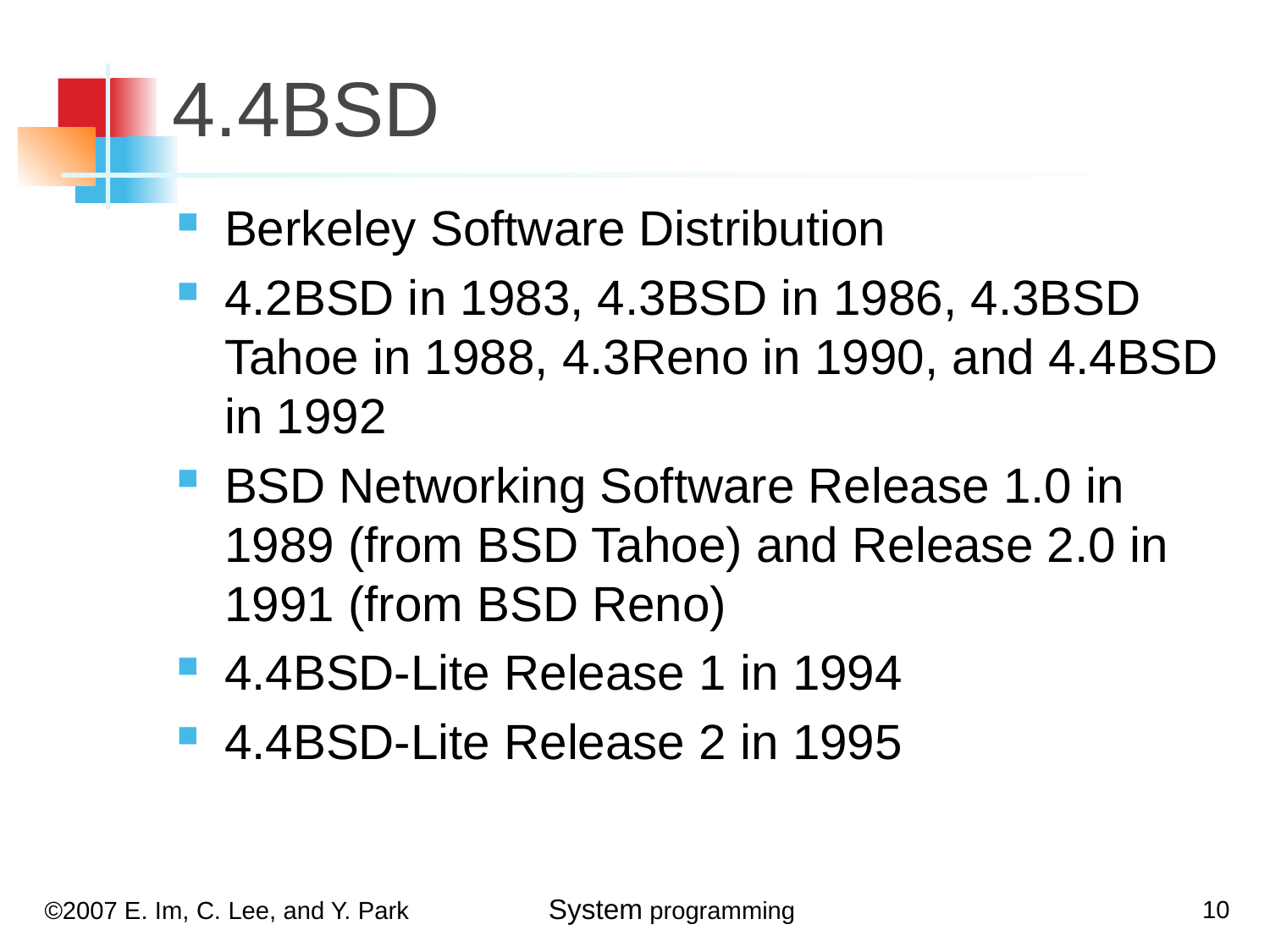

# 4.4BSD
Berkeley Software Distribution
4.2BSD in 1983, 4.3BSD in 1986, 4.3BSD Tahoe in 1988, 4.3Reno in 1990, and 4.4BSD in 1992
BSD Networking Software Release 1.0 in 1989 (from BSD Tahoe) and Release 2.0 in 1991 (from BSD Reno)
4.4BSD-Lite Release 1 in 1994
4.4BSD-Lite Release 2 in 1995
10
©2007 E. Im, C. Lee, and Y. Park